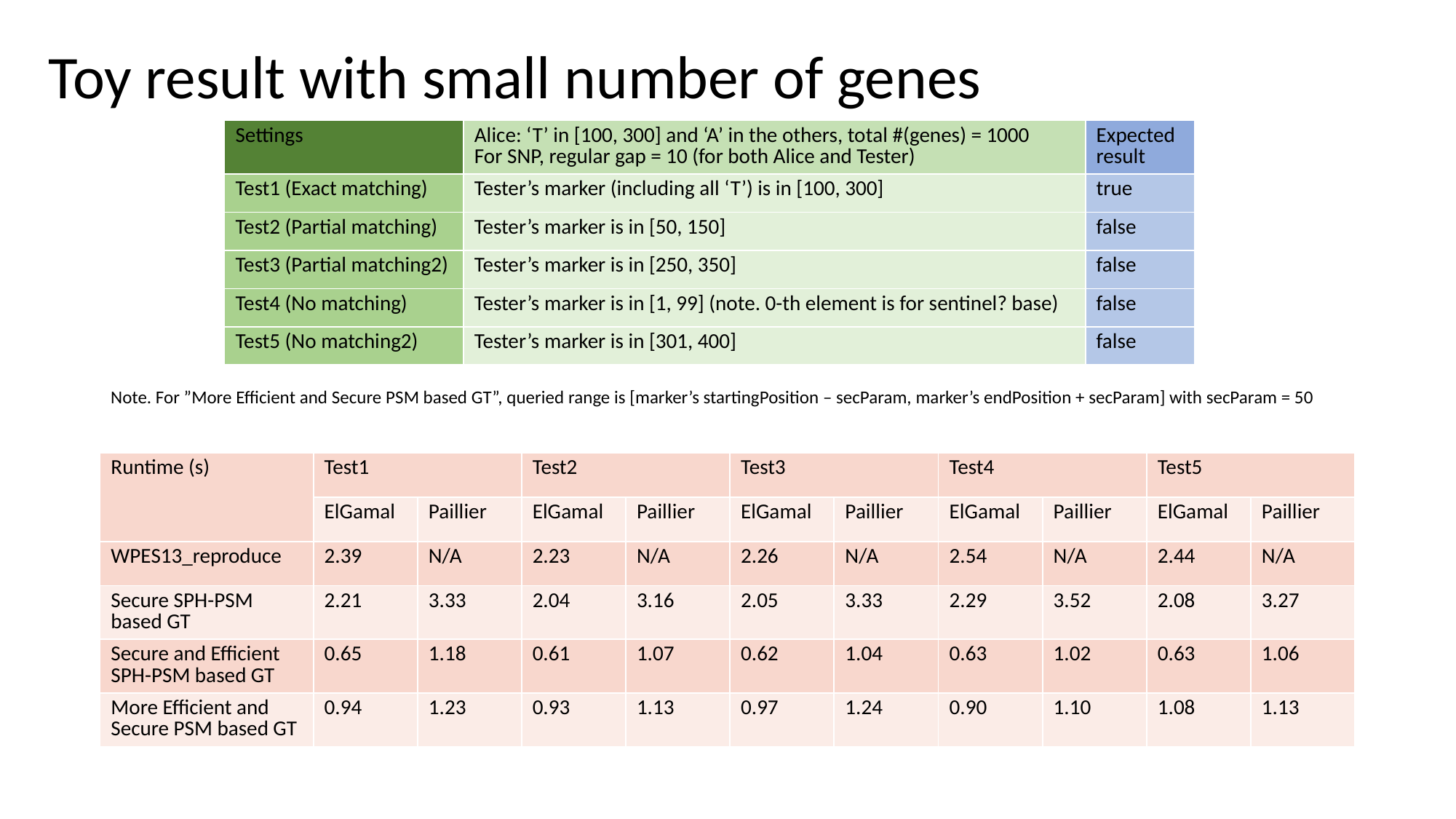

# Toy result with small number of genes
| Settings | Alice: ‘T’ in [100, 300] and ‘A’ in the others, total #(genes) = 1000 For SNP, regular gap = 10 (for both Alice and Tester) | Expected result |
| --- | --- | --- |
| Test1 (Exact matching) | Tester’s marker (including all ‘T’) is in [100, 300] | true |
| Test2 (Partial matching) | Tester’s marker is in [50, 150] | false |
| Test3 (Partial matching2) | Tester’s marker is in [250, 350] | false |
| Test4 (No matching) | Tester’s marker is in [1, 99] (note. 0-th element is for sentinel? base) | false |
| Test5 (No matching2) | Tester’s marker is in [301, 400] | false |
Note. For ”More Efficient and Secure PSM based GT”, queried range is [marker’s startingPosition – secParam, marker’s endPosition + secParam] with secParam = 50
| Runtime (s) | Test1 |  | Test2 |  | Test3 |  | Test4 |  | Test5 |  |
| --- | --- | --- | --- | --- | --- | --- | --- | --- | --- | --- |
|  | ElGamal | Paillier | ElGamal | Paillier | ElGamal | Paillier | ElGamal | Paillier | ElGamal | Paillier |
| WPES13\_reproduce | 2.39 | N/A | 2.23 | N/A | 2.26 | N/A | 2.54 | N/A | 2.44 | N/A |
| Secure SPH-PSM based GT | 2.21 | 3.33 | 2.04 | 3.16 | 2.05 | 3.33 | 2.29 | 3.52 | 2.08 | 3.27 |
| Secure and Efficient SPH-PSM based GT | 0.65 | 1.18 | 0.61 | 1.07 | 0.62 | 1.04 | 0.63 | 1.02 | 0.63 | 1.06 |
| More Efficient and Secure PSM based GT | 0.94 | 1.23 | 0.93 | 1.13 | 0.97 | 1.24 | 0.90 | 1.10 | 1.08 | 1.13 |